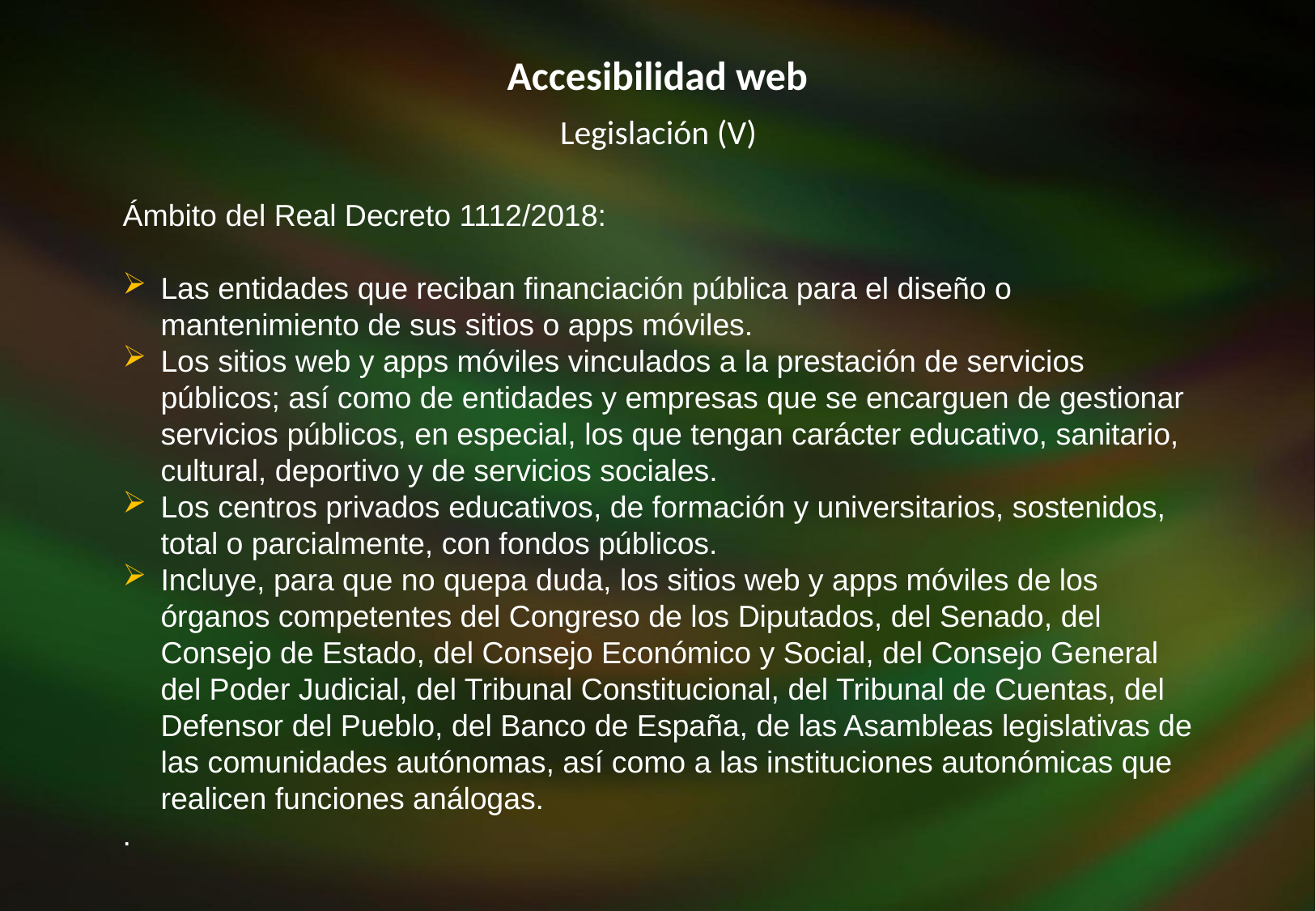

Accesibilidad web
Legislación (V)
Ámbito del Real Decreto 1112/2018:

Las entidades que reciban financiación pública para el diseño o mantenimiento de sus sitios o apps móviles.
Los sitios web y apps móviles vinculados a la prestación de servicios públicos; así como de entidades y empresas que se encarguen de gestionar servicios públicos, en especial, los que tengan carácter educativo, sanitario, cultural, deportivo y de servicios sociales.
Los centros privados educativos, de formación y universitarios, sostenidos, total o parcialmente, con fondos públicos.
Incluye, para que no quepa duda, los sitios web y apps móviles de los órganos competentes del Congreso de los Diputados, del Senado, del Consejo de Estado, del Consejo Económico y Social, del Consejo General del Poder Judicial, del Tribunal Constitucional, del Tribunal de Cuentas, del Defensor del Pueblo, del Banco de España, de las Asambleas legislativas de las comunidades autónomas, así como a las instituciones autonómicas que realicen funciones análogas.
.